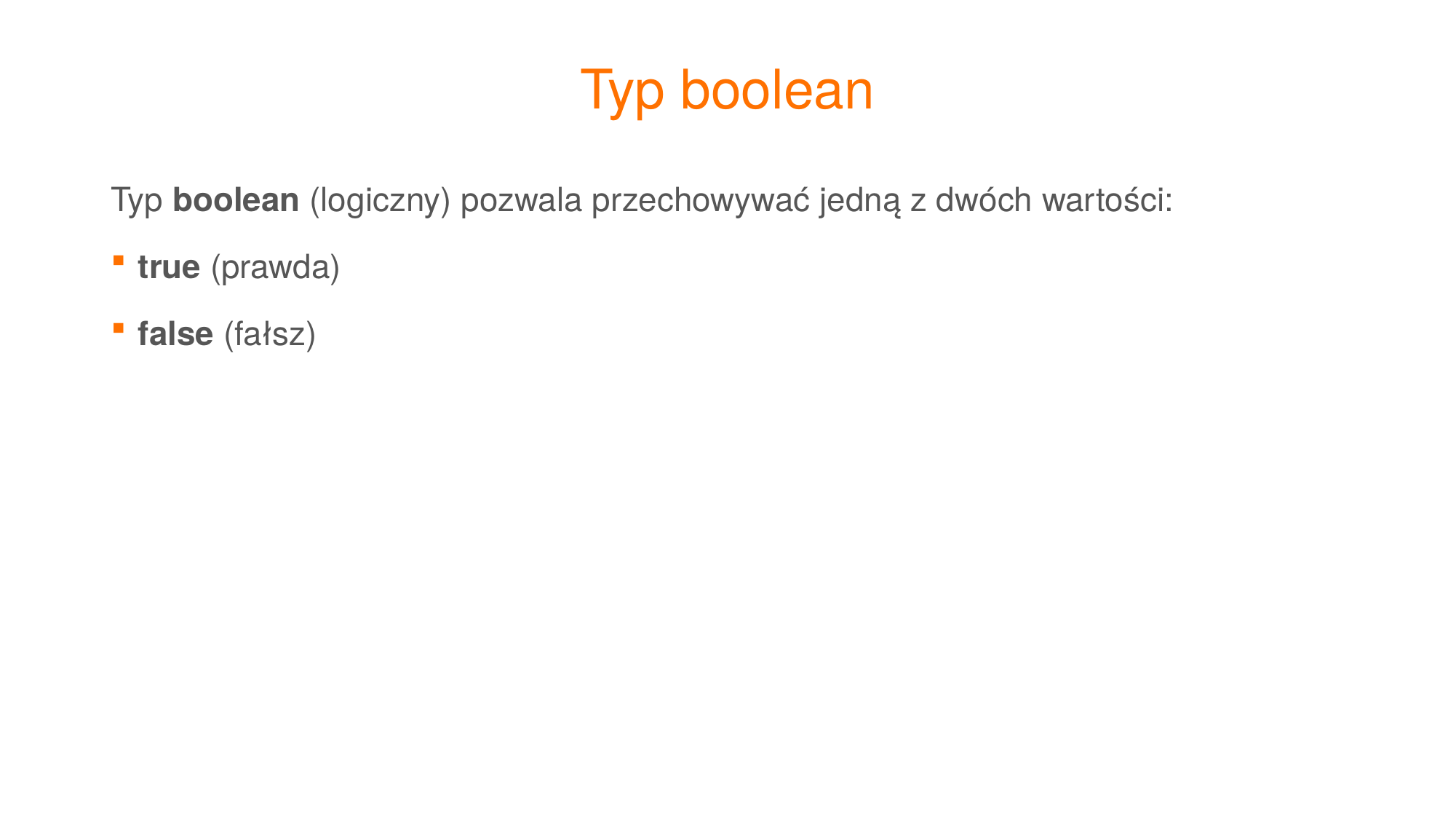

# Typ boolean
Typ boolean (logiczny) pozwala przechowywać jedną z dwóch wartości:
true (prawda)
false (fałsz)